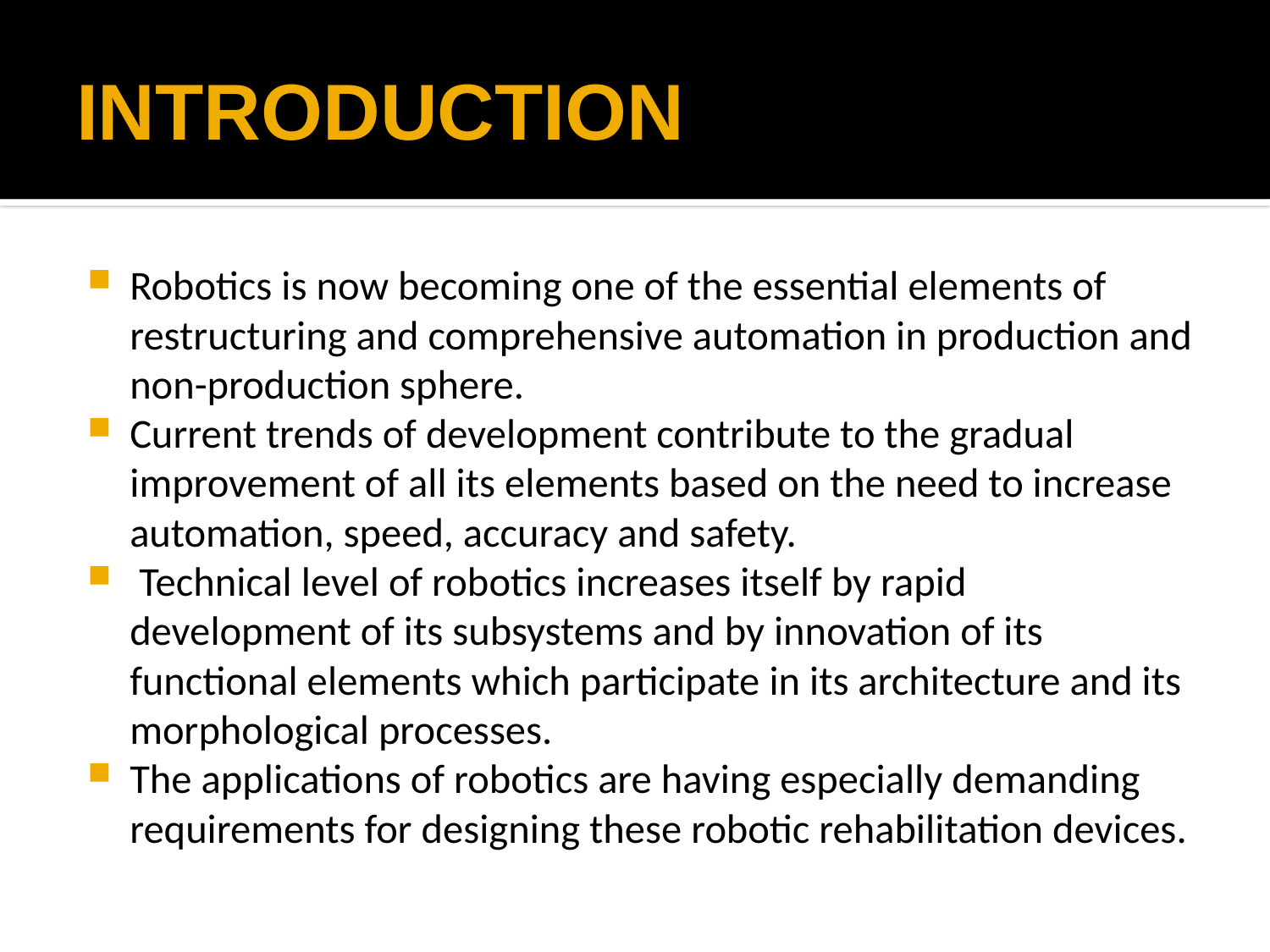

# INTRODUCTION
Robotics is now becoming one of the essential elements of restructuring and comprehensive automation in production and non-production sphere.
Current trends of development contribute to the gradual      improvement of all its elements based on the need to increase automation, speed, accuracy and safety.
 Technical level of robotics increases itself by rapid development of its subsystems and by innovation of its functional elements which participate in its architecture and its morphological processes.
The applications of robotics are having especially demanding    requirements for designing these robotic rehabilitation devices.